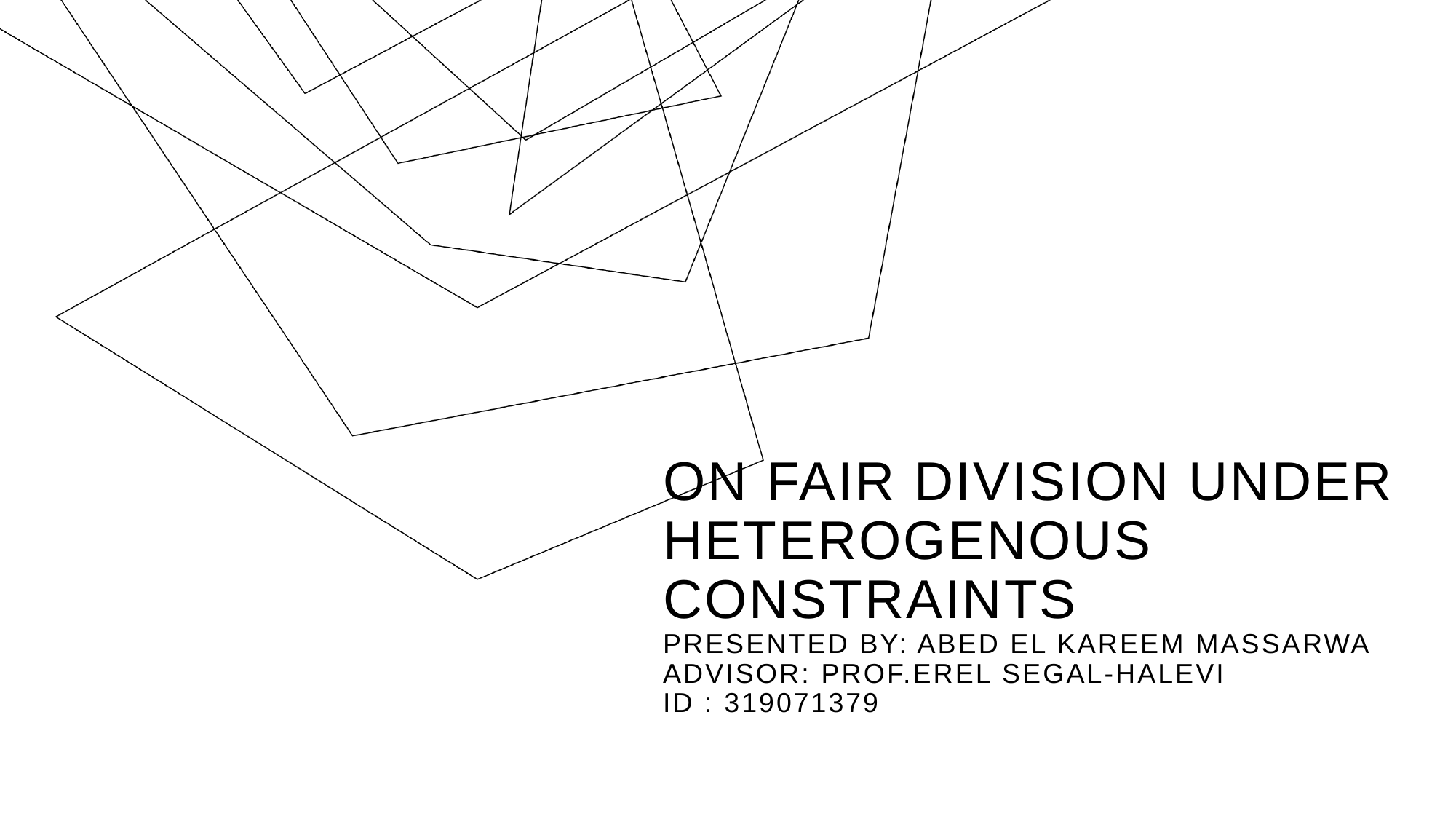

# On fair division under heterogenous constraints Presented by: Abed El Kareem Massarwa Advisor: Prof.erel segal-Halevi ID : 319071379